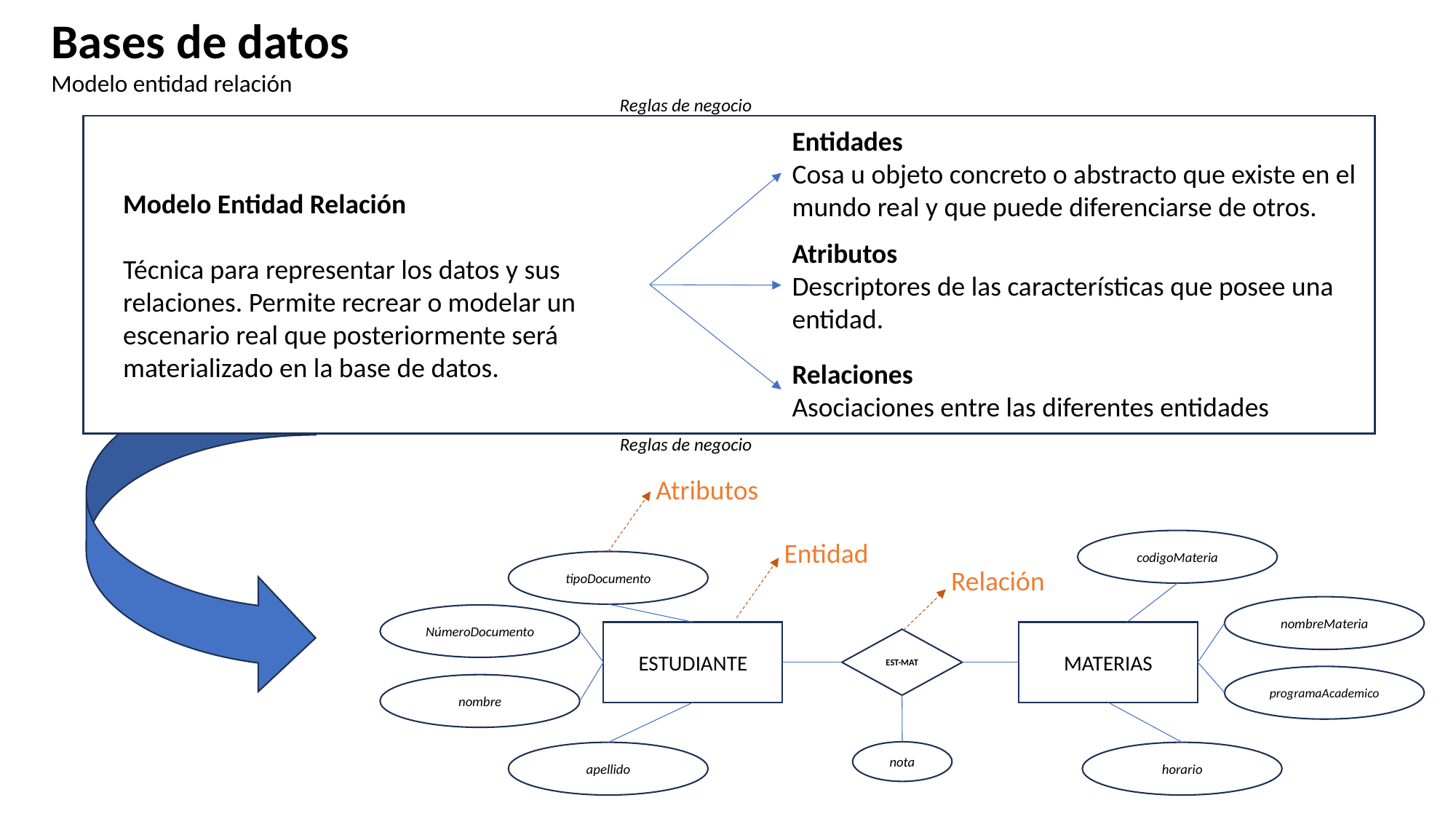

Bases de datos
Modelo entidad relación
Reglas de negocio

Entidades
Cosa u objeto concreto o abstracto que existe en el mundo real y que puede diferenciarse de otros.
Modelo Entidad Relación

Técnica para representar los datos y sus  relaciones. Permite recrear o modelar un escenario real que posteriormente será materializado en la base de datos.
Atributos
Descriptores de las características que posee una entidad.
Relaciones
Asociaciones entre las diferentes entidades

Reglas de negocio
 Atributos
 Entidad
codigoMateria
tipoDocumento
 Relación
nombreMateria
NúmeroDocumento
MATERIAS
ESTUDIANTE
EST-MAT
programaAcademico
nombre
nota
apellido
horario